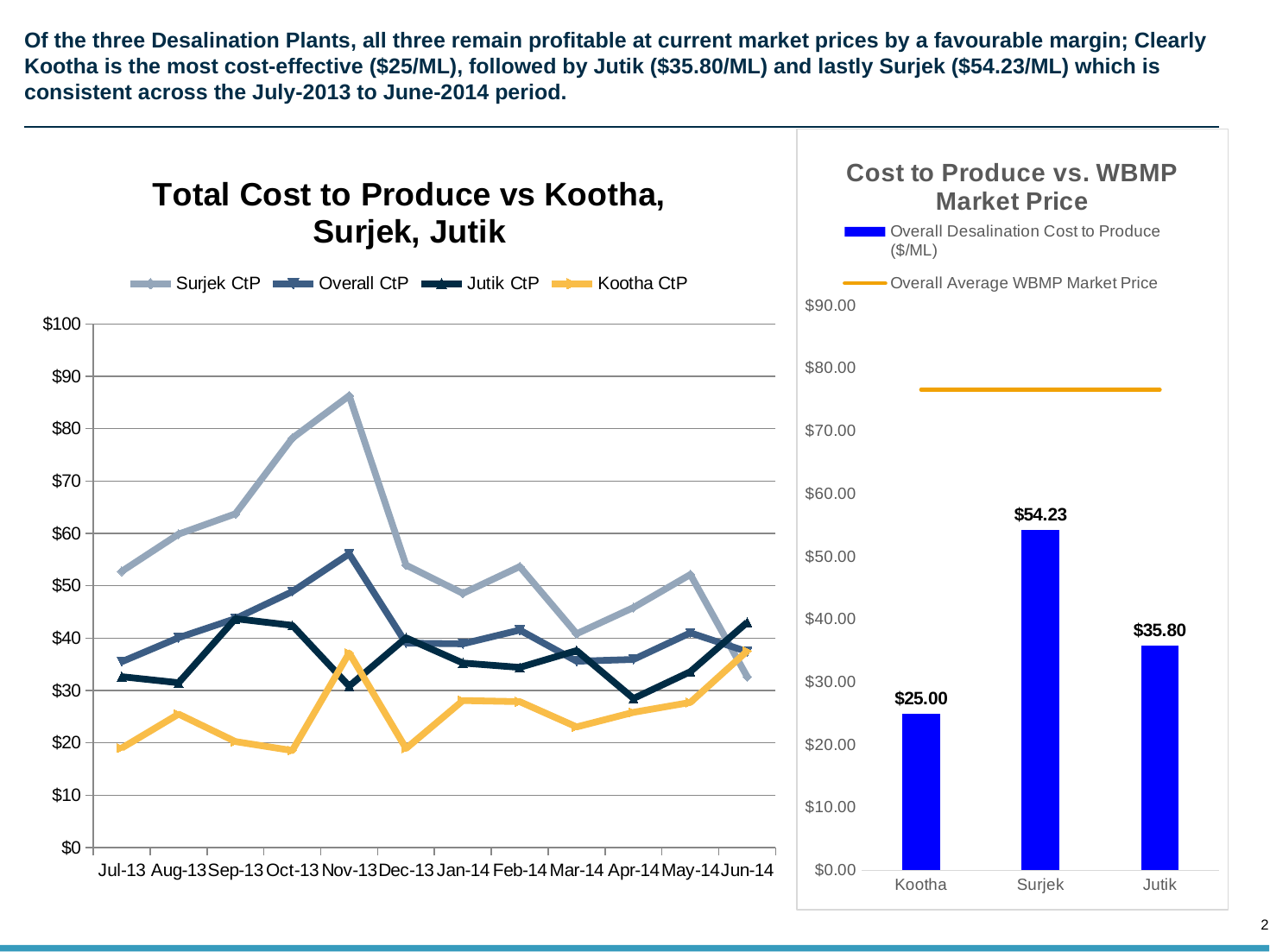

# Of the three Desalination Plants, all three remain profitable at current market prices by a favourable margin; Clearly Kootha is the most cost-effective ($25/ML), followed by Jutik ($35.80/ML) and lastly Surjek ($54.23/ML) which is consistent across the July-2013 to June-2014 period.

### Chart: Cost to Produce vs. WBMP Market Price

| Category | Overall Desalination Cost to Produce ($/ML) | Overall Average WBMP Market Price |
|---|---|---|
| Kootha | 25.00137400520988 | 76.57768341657766 |
| Surjek | 54.2315065162098 | 76.57768341657766 |
| Jutik | 35.80418919825496 | 76.57768341657766 |

### Chart: Total Cost to Produce vs Kootha, Surjek, Jutik

| Category |  |  |  |  |
|---|---|---|---|---|
| 41456.0 | 52.7497044836042 | 35.4895180180268 | 32.6443957213097 | 19.0085544604031 |
| 41487.0 | 59.8638788133856 | 40.08339241484487 | 31.47912422914456 | 25.49217262305256 |
| 41518.0 | 63.76269028292973 | 43.72324919316083 | 43.71643037678592 | 20.24643081435637 |
| 41548.0 | 78.18847272475335 | 48.88663635634194 | 42.43746104752959 | 18.53820889782056 |
| 41579.0 | 86.29656511906224 | 56.0881022302274 | 30.83230682224963 | 37.17318873459212 |
| 41609.0 | 53.94835357313447 | 39.04484205371901 | 40.05660712131485 | 18.92657125933438 |
| 41640.0 | 48.54053190701133 | 38.91851417405534 | 35.25264343280043 | 28.08871016504051 |
| 41671.0 | 53.6634853464152 | 41.54331962767058 | 34.40970474928254 | 27.86987099656456 |
| 41699.0 | 40.83650074444132 | 35.58592682037434 | 37.62579374746247 | 23.03887555169003 |
| 41730.0 | 45.84077798934759 | 35.92820836041636 | 28.47337711607425 | 25.83514265328515 |
| 41760.0 | 52.15056777763202 | 41.01391375828682 | 33.59781913685286 | 27.72096623671467 |
| 41791.0 | 32.61110336904095 | 37.41827865358728 | 43.0161489046863 | 37.5425260650459 |